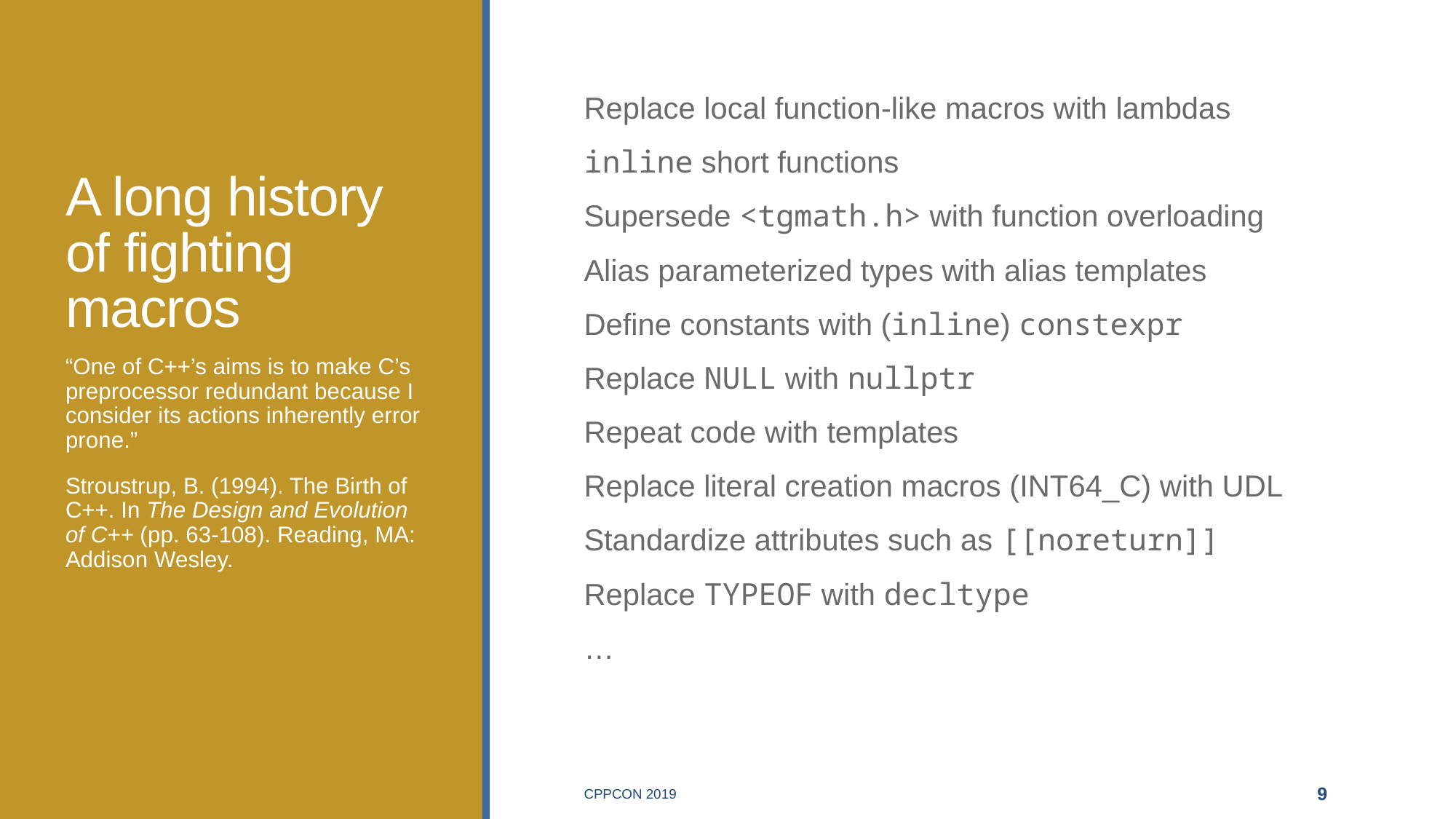

# A long history of fighting macros
Replace local function-like macros with lambdas
inline short functions
Supersede <tgmath.h> with function overloading
Alias parameterized types with alias templates
Define constants with (inline) constexpr
Replace NULL with nullptr
Repeat code with templates
Replace literal creation macros (INT64_C) with UDL
Standardize attributes such as [[noreturn]]
Replace TYPEOF with decltype
…

“One of C++’s aims is to make C’s preprocessor redundant because I consider its actions inherently error prone.”
Stroustrup, B. (1994). The Birth of C++. In The Design and Evolution of C++ (pp. 63-108). Reading, MA: Addison Wesley.
CppCon 2019
9